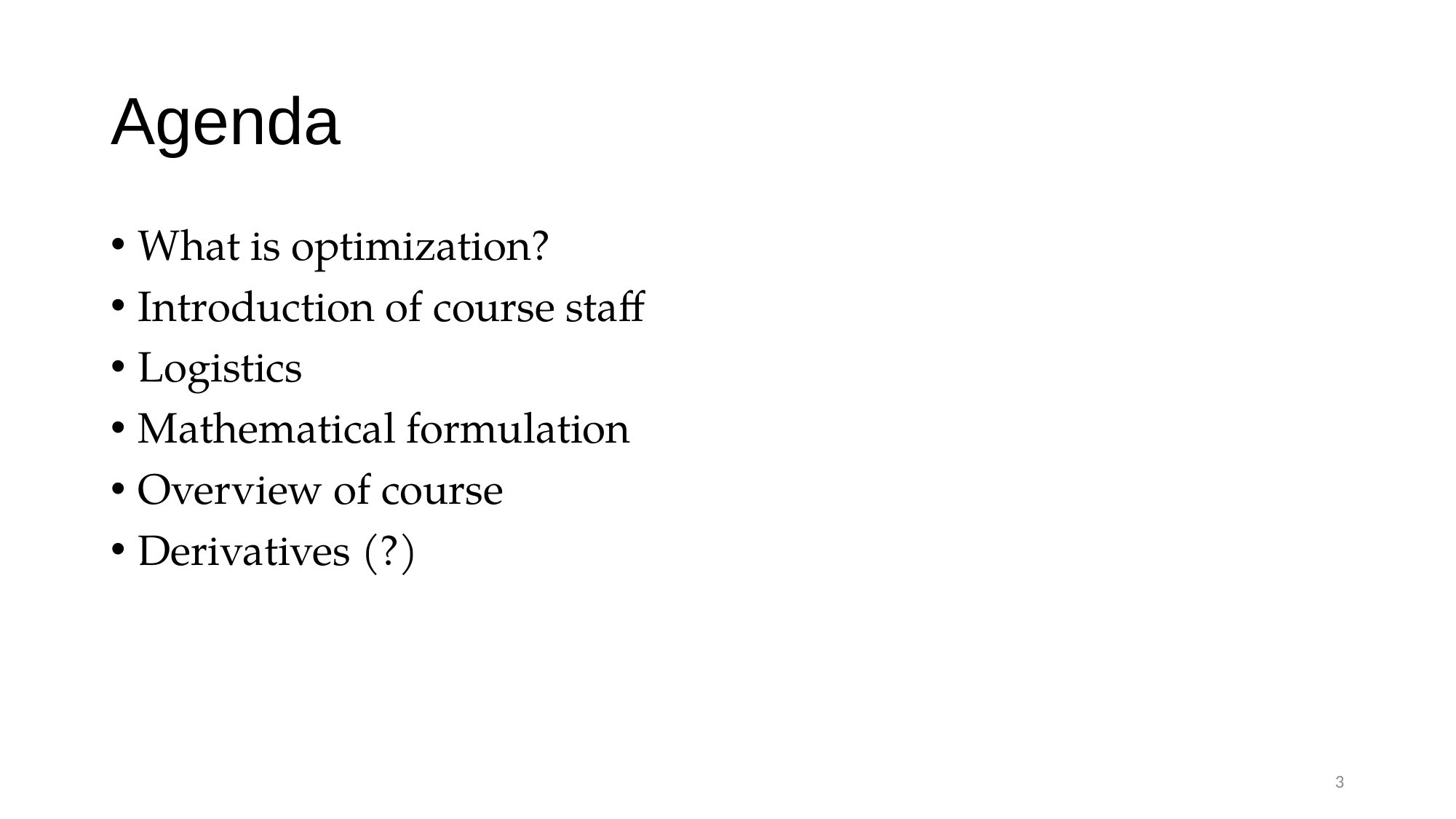

# Agenda
What is optimization?
Introduction of course staff
Logistics
Mathematical formulation
Overview of course
Derivatives (?)

3